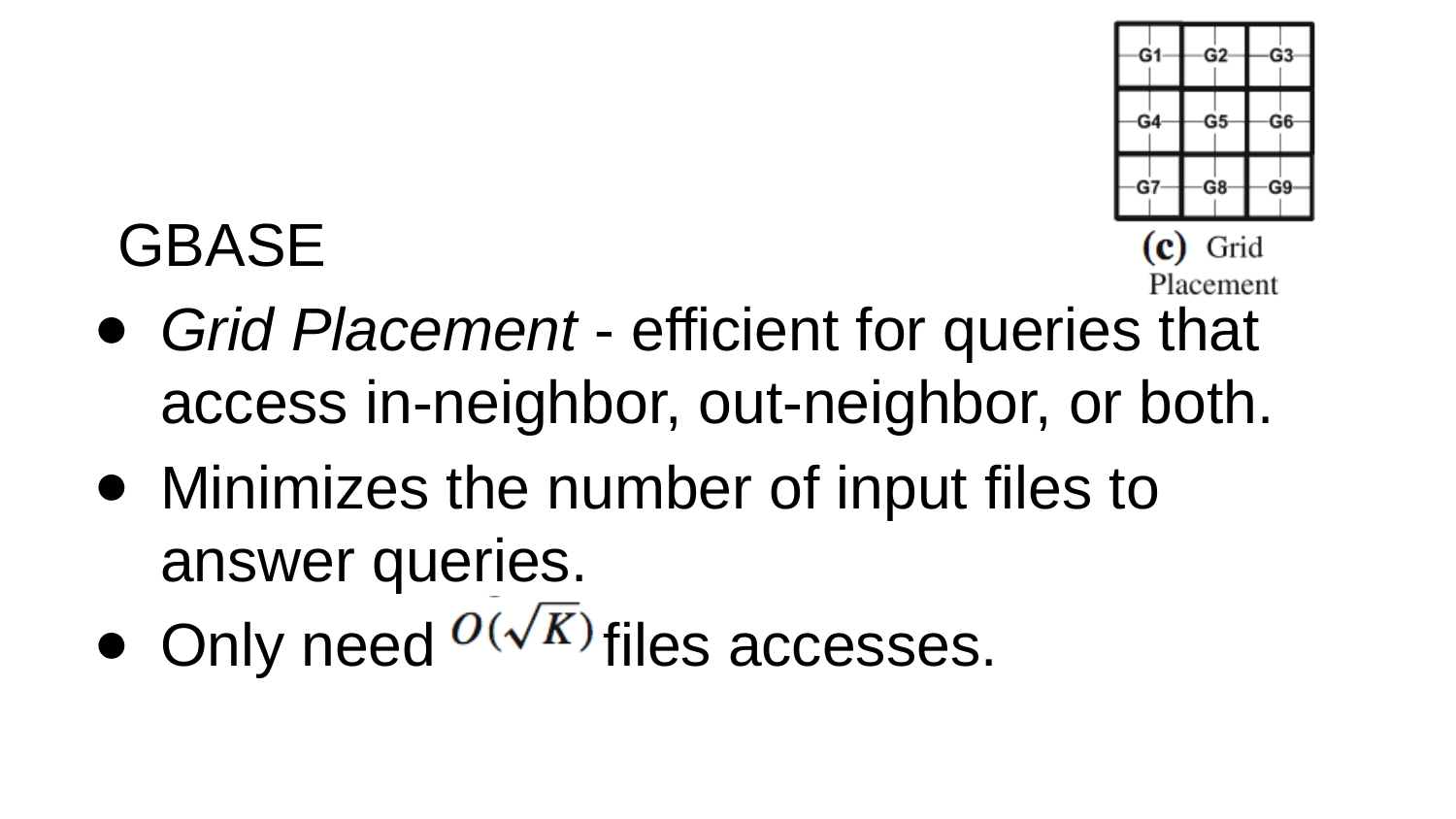

GBASE
Grid Placement - efficient for queries that access in-neighbor, out-neighbor, or both.
Minimizes the number of input files to answer queries.
Only need          files accesses.